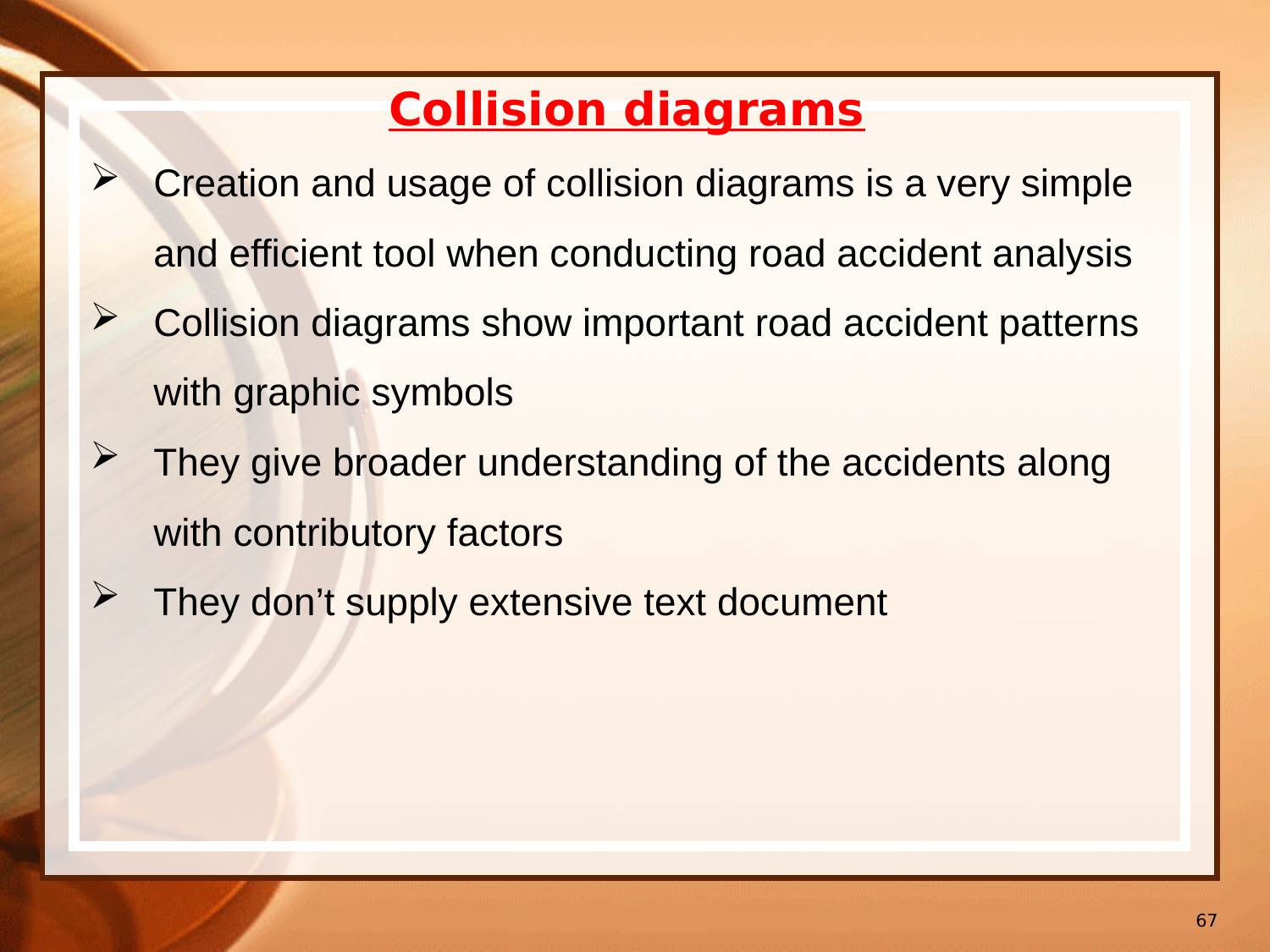

67
Collision diagrams
Creation and usage of collision diagrams is a very simple  and efficient tool when conducting road accident analysis
Collision diagrams show important road accident patterns  with graphic symbols
They give broader understanding of the accidents along  with contributory factors
They don’t supply extensive text document